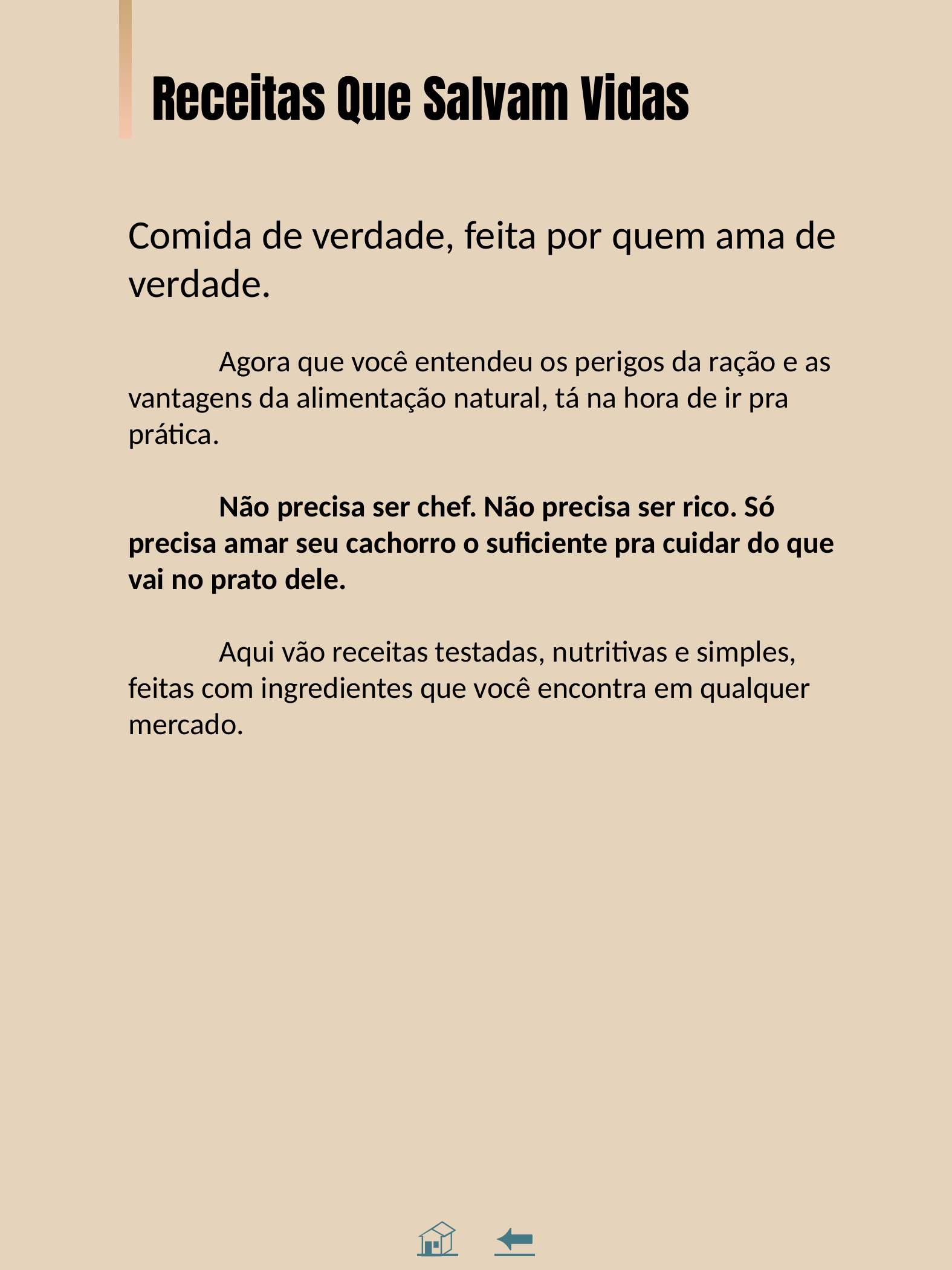

Receitas Que Salvam Vidas
Comida de verdade, feita por quem ama de verdade.
	Agora que você entendeu os perigos da ração e as vantagens da alimentação natural, tá na hora de ir pra prática.

	Não precisa ser chef. Não precisa ser rico. Só precisa amar seu cachorro o suficiente pra cuidar do que vai no prato dele.

	Aqui vão receitas testadas, nutritivas e simples, feitas com ingredientes que você encontra em qualquer mercado.
🏠    ⬅️